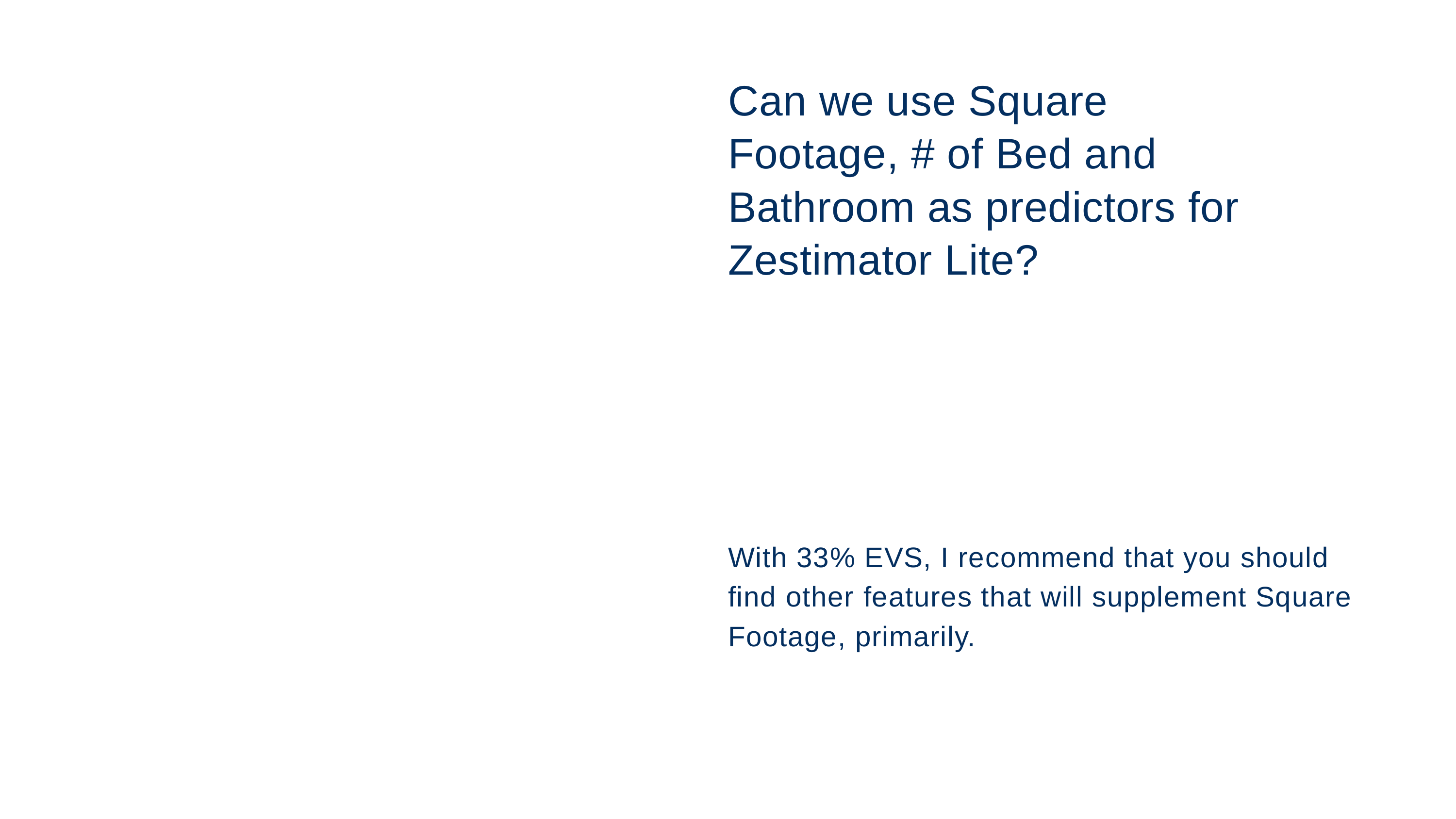

Can we use Square Footage, # of Bed and Bathroom as predictors for Zestimator Lite?
With 33% EVS, I recommend that you should find other features that will supplement Square Footage, primarily.